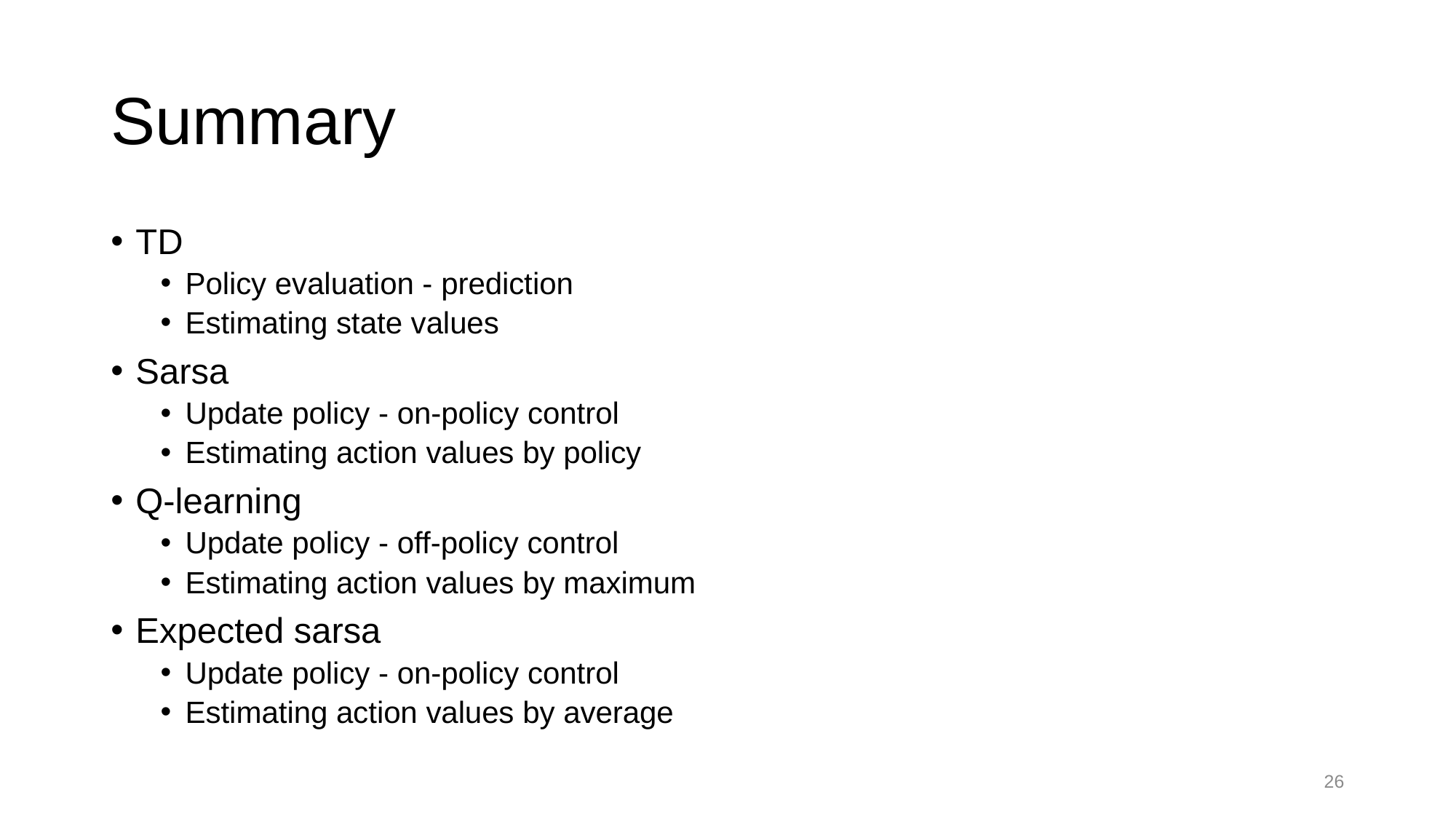

# Summary
TD
Policy evaluation - prediction
Estimating state values
Sarsa
Update policy - on-policy control
Estimating action values by policy
Q-learning
Update policy - off-policy control
Estimating action values by maximum
Expected sarsa
Update policy - on-policy control
Estimating action values by average
26